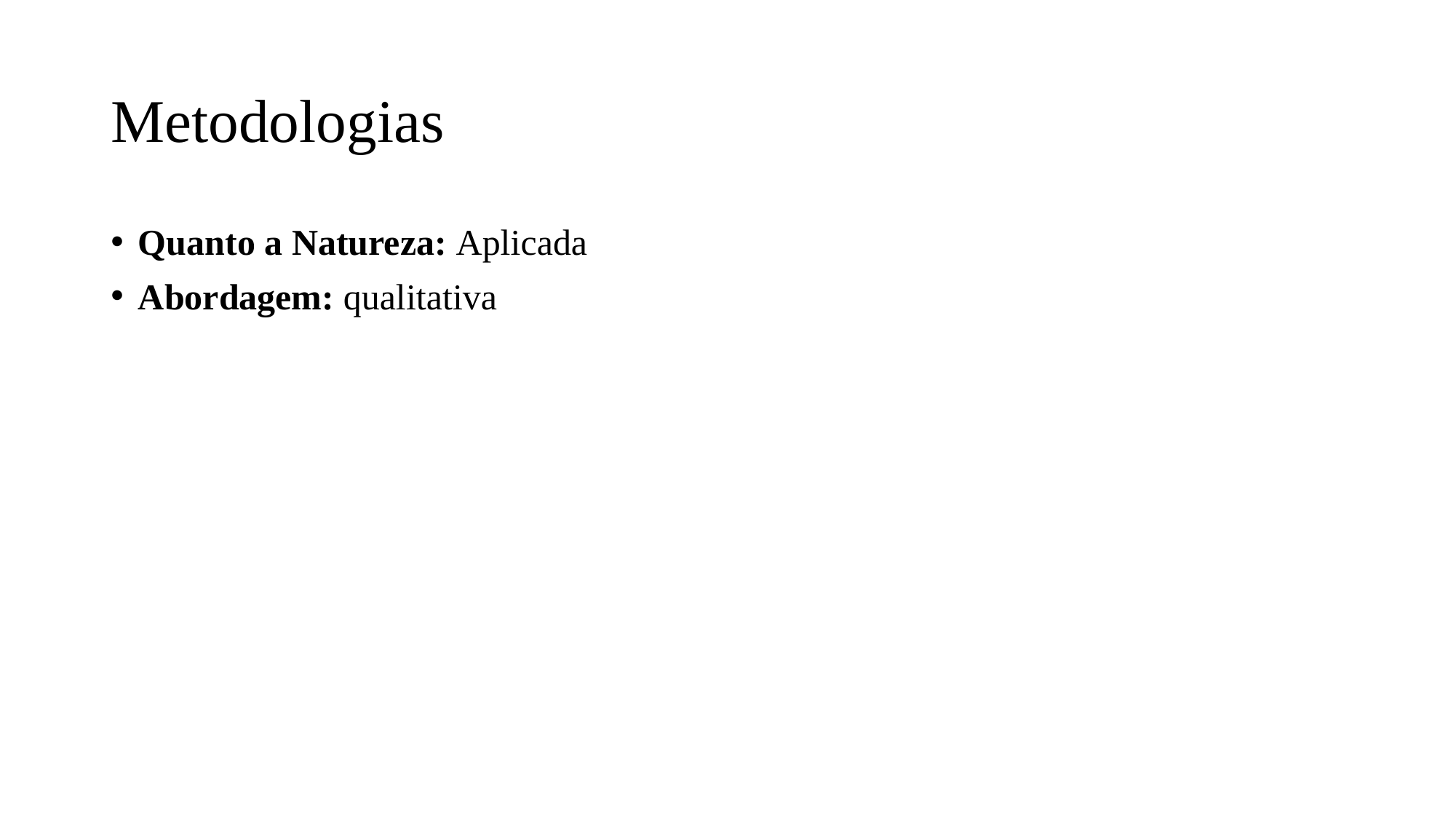

# Metodologias
Quanto a Natureza: Aplicada
Abordagem: qualitativa